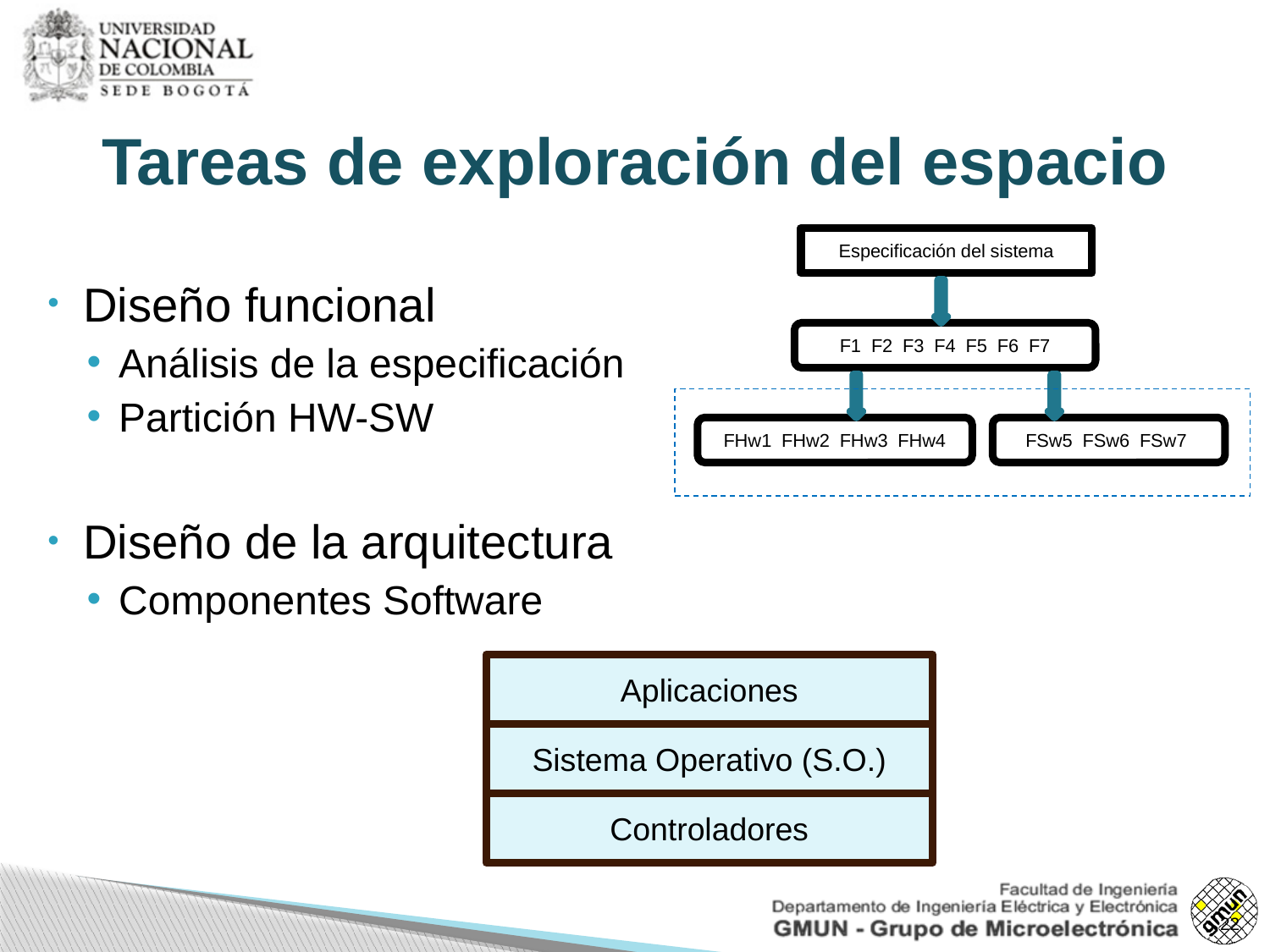

# Tareas de exploración del espacio
Especificación del sistema

F1  F2  F3  F4  F5  F6  F7

FSw5  FSw6  FSw7
FHw1  FHw2  FHw3  FHw4
Diseño funcional
Análisis de la especificación
Partición HW-SW

Diseño de la arquitectura
Componentes Software
Aplicaciones
Sistema Operativo (S.O.)
Controladores
22